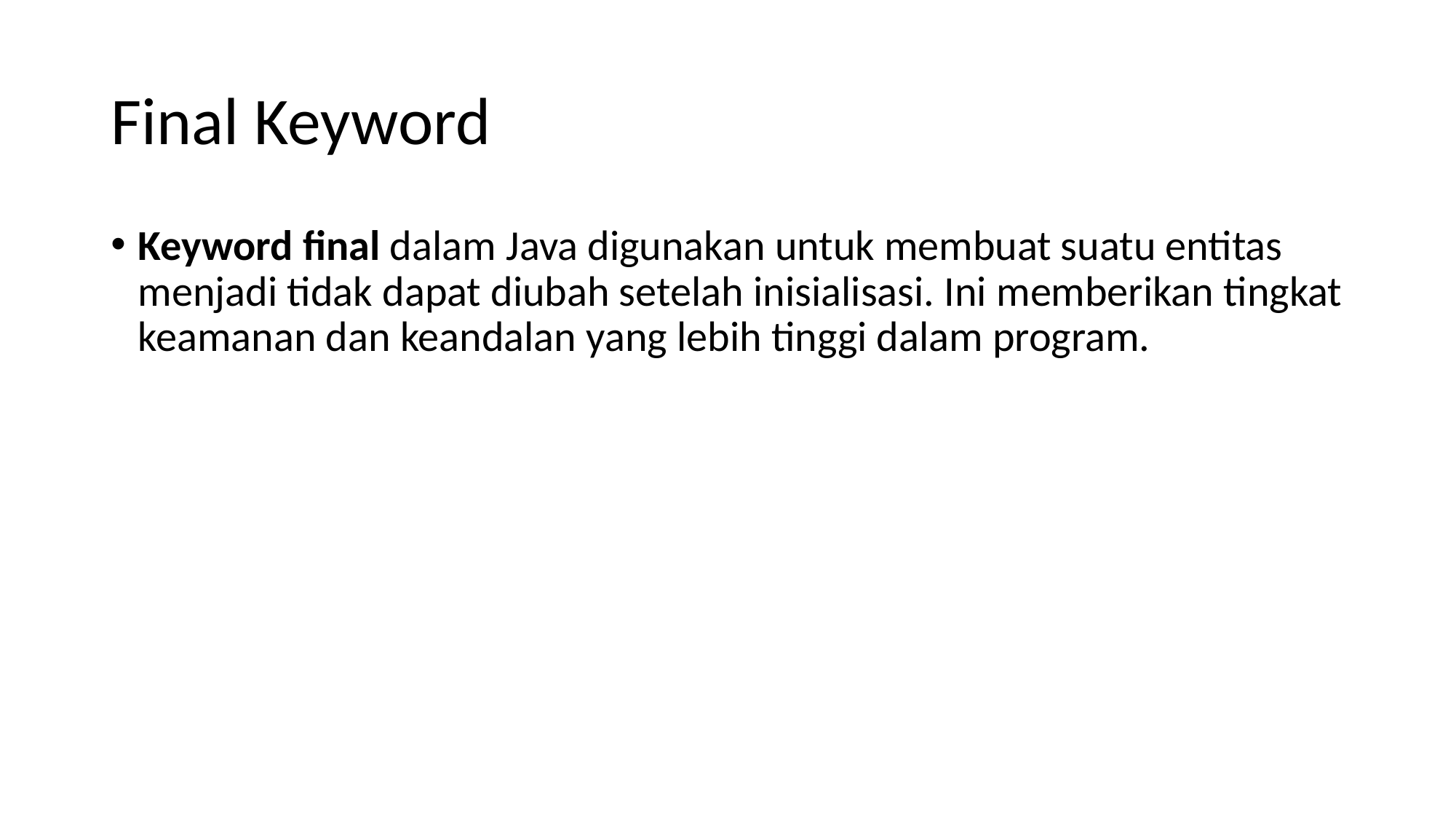

# Final Keyword
Keyword final dalam Java digunakan untuk membuat suatu entitas menjadi tidak dapat diubah setelah inisialisasi. Ini memberikan tingkat keamanan dan keandalan yang lebih tinggi dalam program.